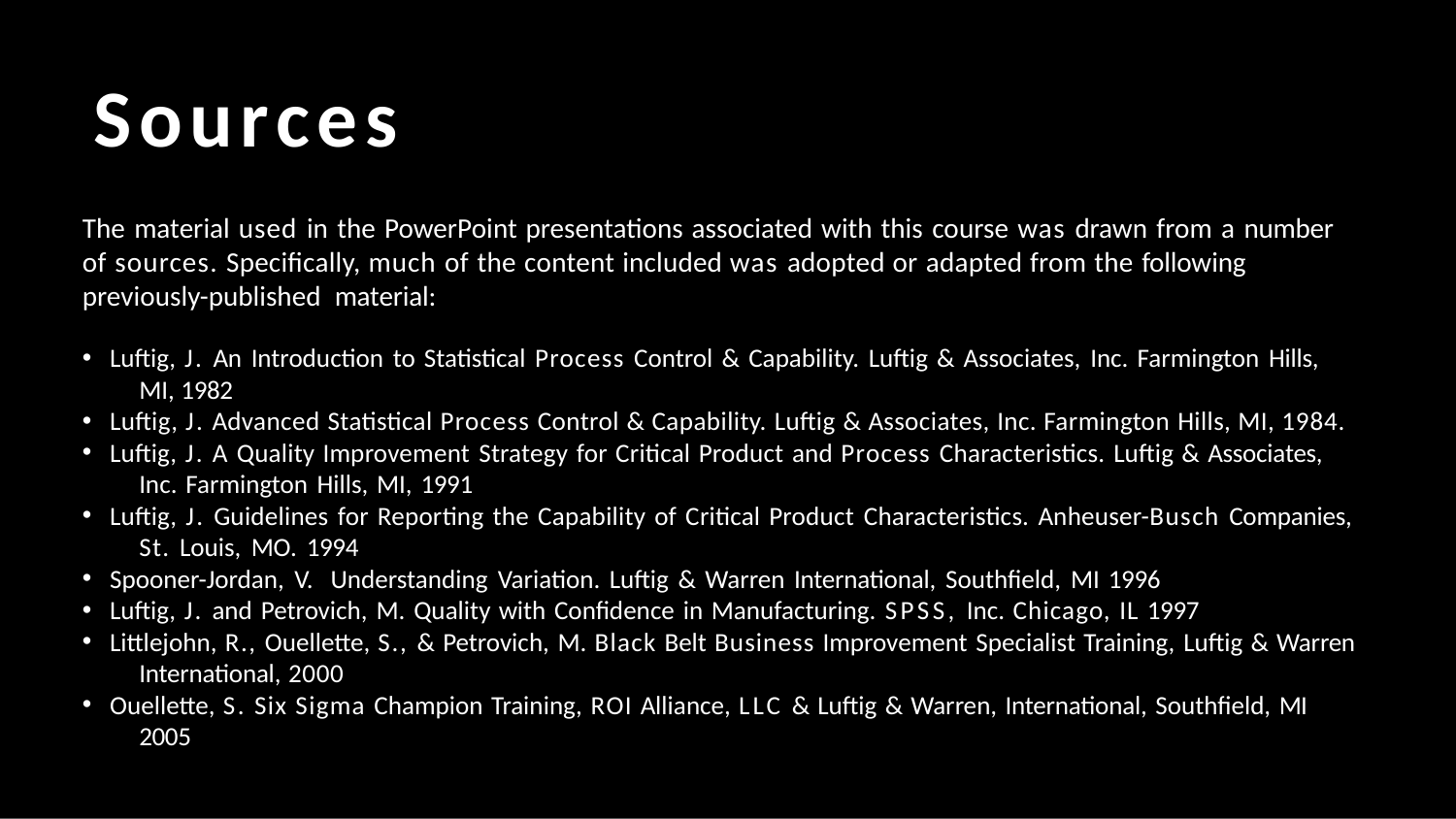

# Sources
The material used in the PowerPoint presentations associated with this course was drawn from a number of sources. Specifically, much of the content included was adopted or adapted from the following previously-published material:
Luftig, J. An Introduction to Statistical Process Control & Capability. Luftig & Associates, Inc. Farmington Hills, 	MI, 1982
Luftig, J. Advanced Statistical Process Control & Capability. Luftig & Associates, Inc. Farmington Hills, MI, 1984.
Luftig, J. A Quality Improvement Strategy for Critical Product and Process Characteristics. Luftig & Associates, 	Inc. Farmington Hills, MI, 1991
Luftig, J. Guidelines for Reporting the Capability of Critical Product Characteristics. Anheuser-Busch Companies, 	St. Louis, MO. 1994
Spooner-Jordan, V.  Understanding Variation. Luftig & Warren International, Southfield, MI 1996
Luftig, J. and Petrovich, M. Quality with Confidence in Manufacturing. SPSS, Inc. Chicago, IL 1997
Littlejohn, R., Ouellette, S., & Petrovich, M. Black Belt Business Improvement Specialist Training, Luftig & Warren 	International, 2000
Ouellette, S. Six Sigma Champion Training, ROI Alliance, LLC & Luftig & Warren, International, Southfield, MI 	2005